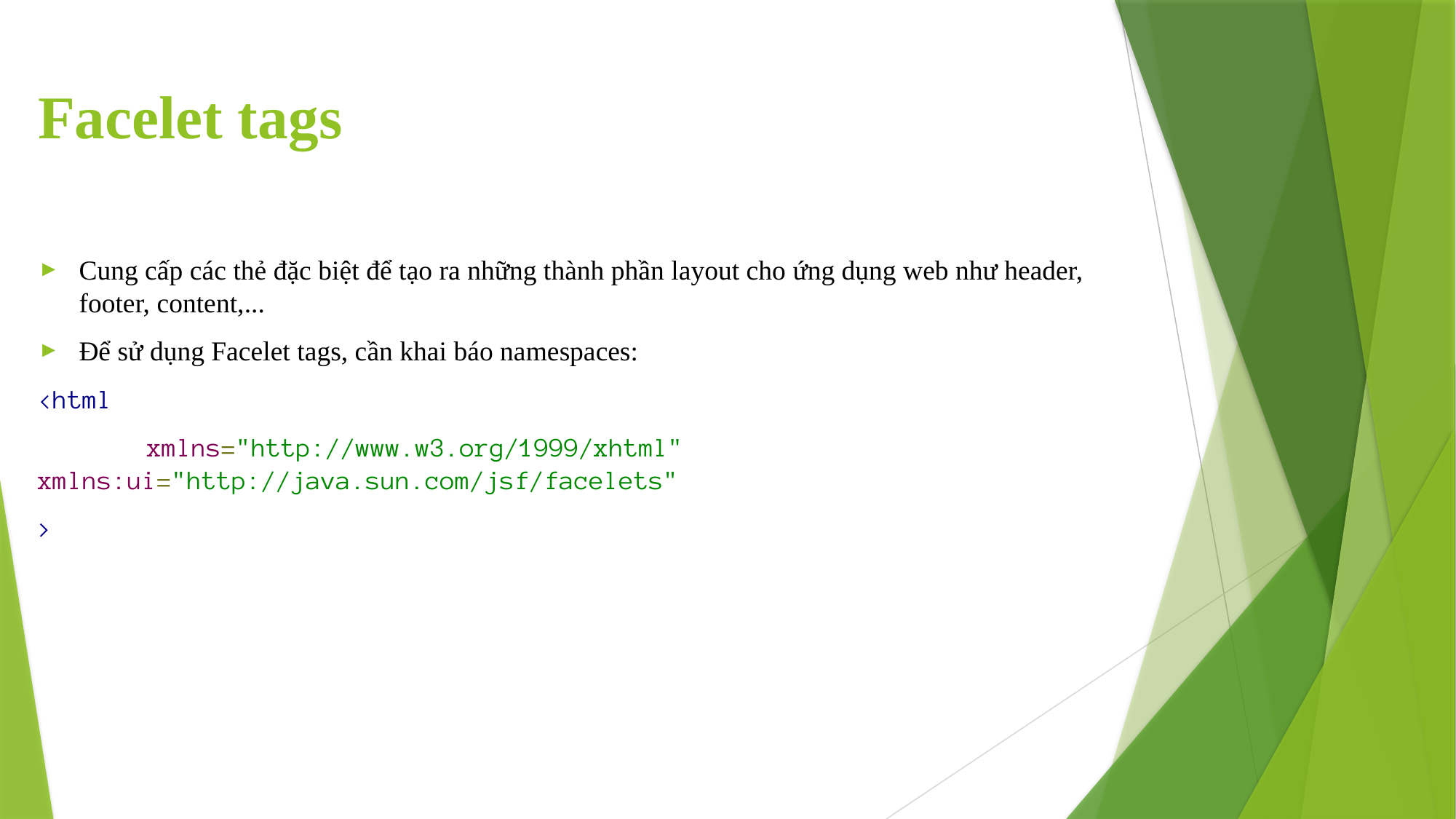

# Facelet tags
Cung cấp các thẻ đặc biệt để tạo ra những thành phần layout cho ứng dụng web như header, footer, content,...
Để sử dụng Facelet tags, cần khai báo namespaces:
<html
	xmlns="http://www.w3.org/1999/xhtml"    	xmlns:ui="http://java.sun.com/jsf/facelets"
>